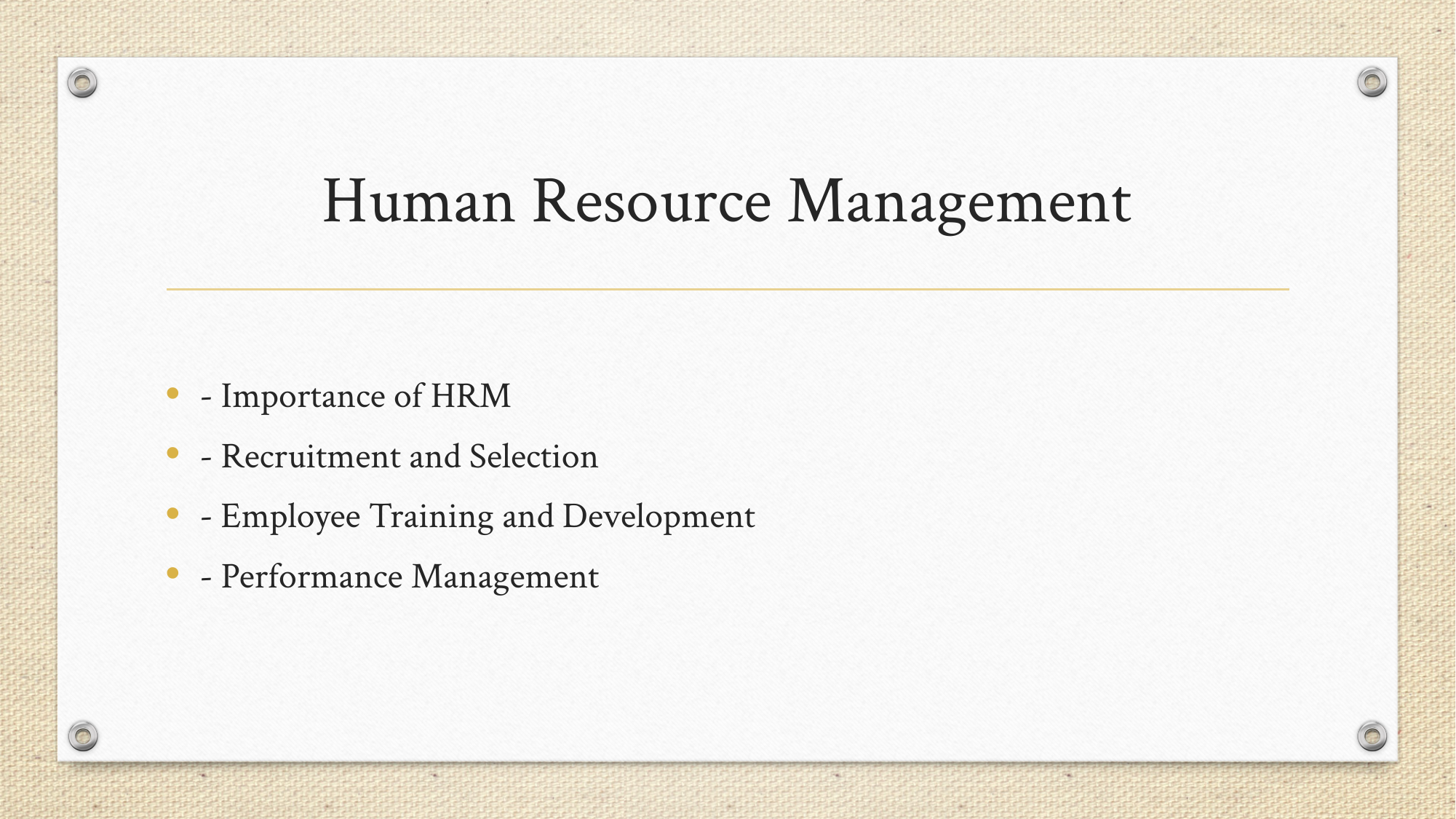

# Human Resource Management

- Importance of HRM
- Recruitment and Selection
- Employee Training and Development
- Performance Management